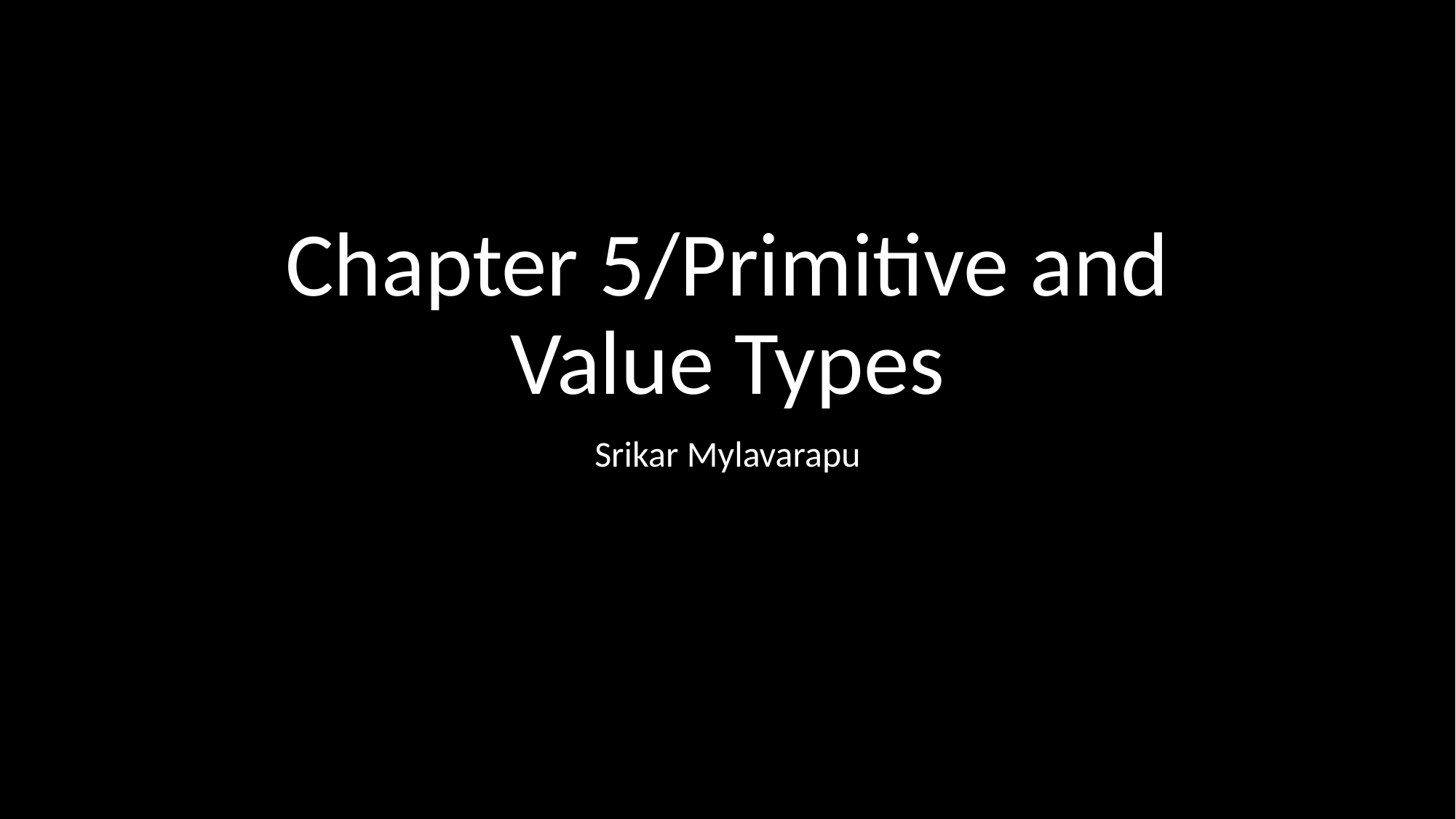

# Chapter 5/Primitive and Value Types
Srikar Mylavarapu